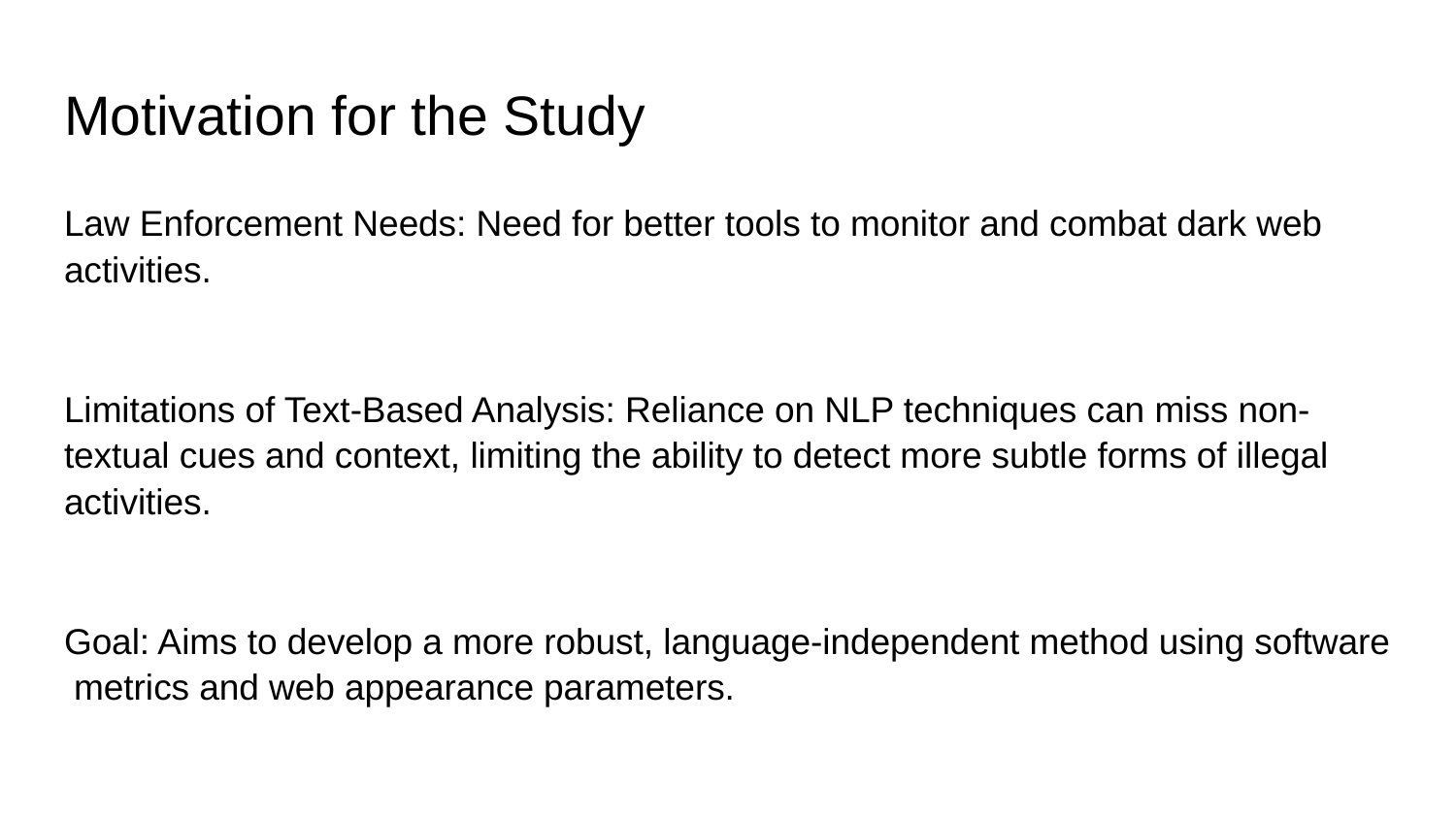

# Motivation for the Study
Law Enforcement Needs: Need for better tools to monitor and combat dark web activities.

Limitations of Text-Based Analysis: Reliance on NLP techniques can miss non-textual cues and context, limiting the ability to detect more subtle forms of illegal activities.

Goal: Aims to develop a more robust, language-independent method using software  metrics and web appearance parameters.